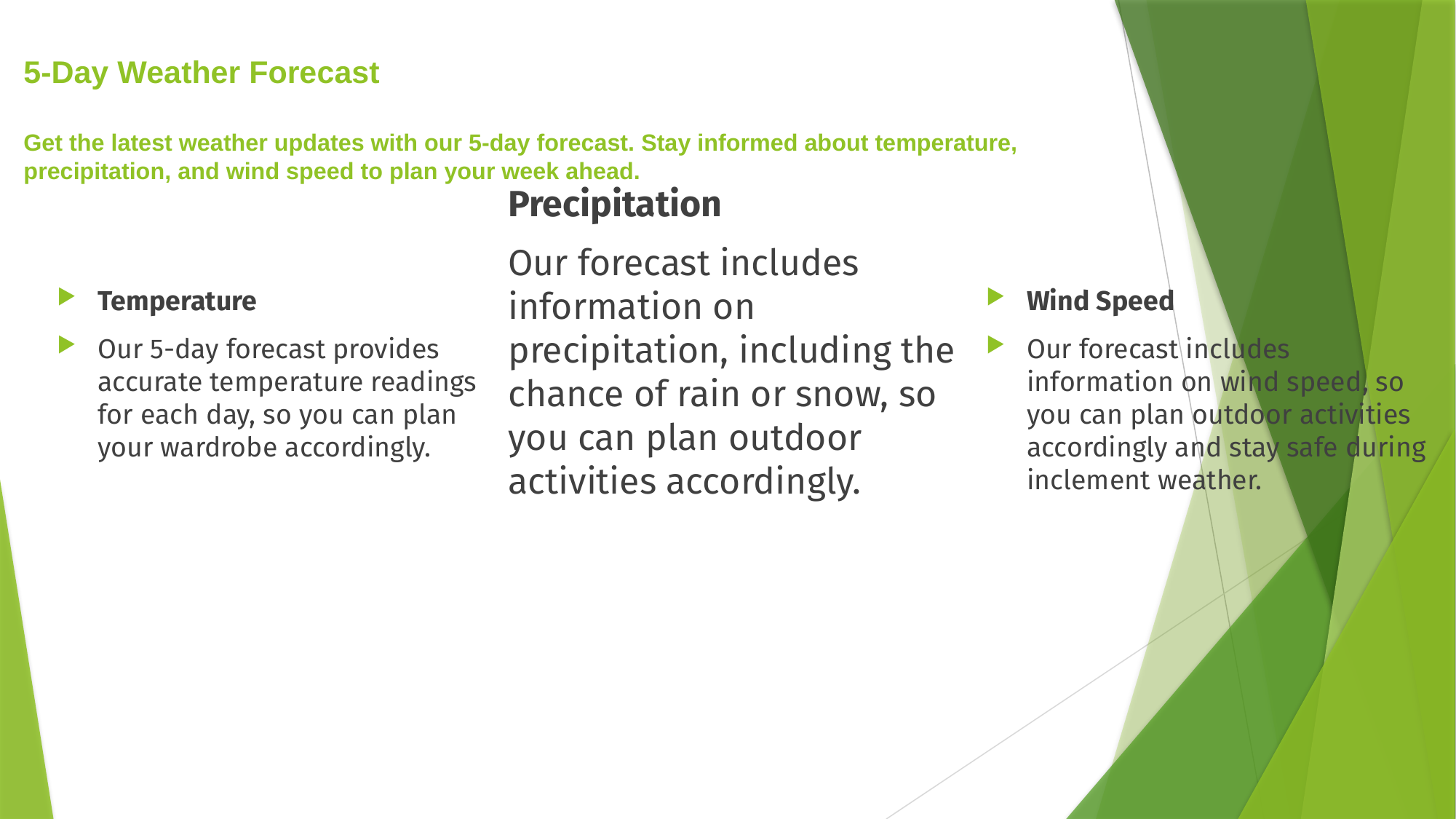

# 5-Day Weather Forecast Get the latest weather updates with our 5-day forecast. Stay informed about temperature, precipitation, and wind speed to plan your week ahead.
Temperature
Our 5-day forecast provides accurate temperature readings for each day, so you can plan your wardrobe accordingly.

Wind Speed
Our forecast includes information on wind speed, so you can plan outdoor activities accordingly and stay safe during inclement weather.

Precipitation
Our forecast includes information on precipitation, including the chance of rain or snow, so you can plan outdoor activities accordingly.